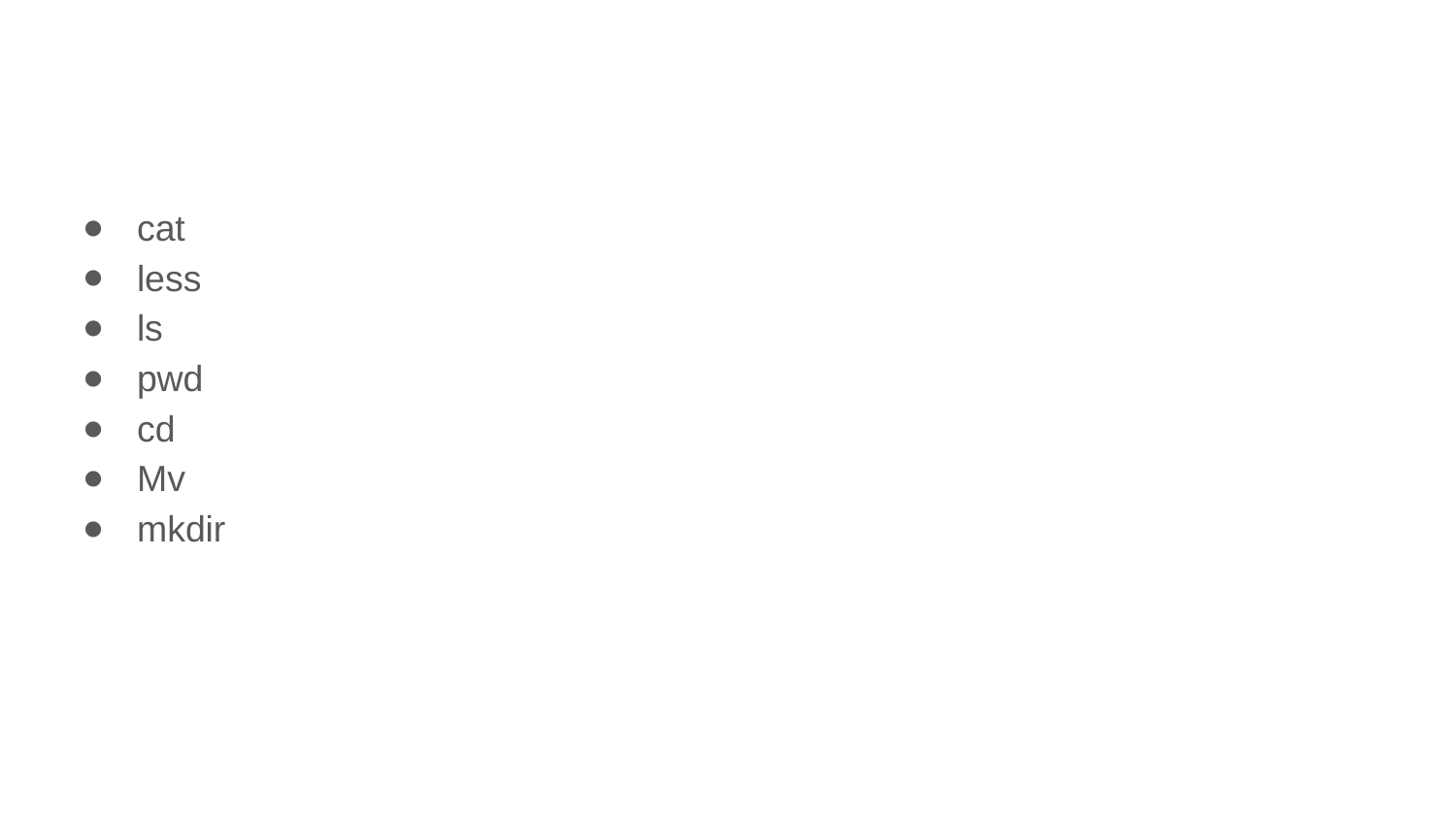

cat
less
ls
pwd
cd
Mv
mkdir